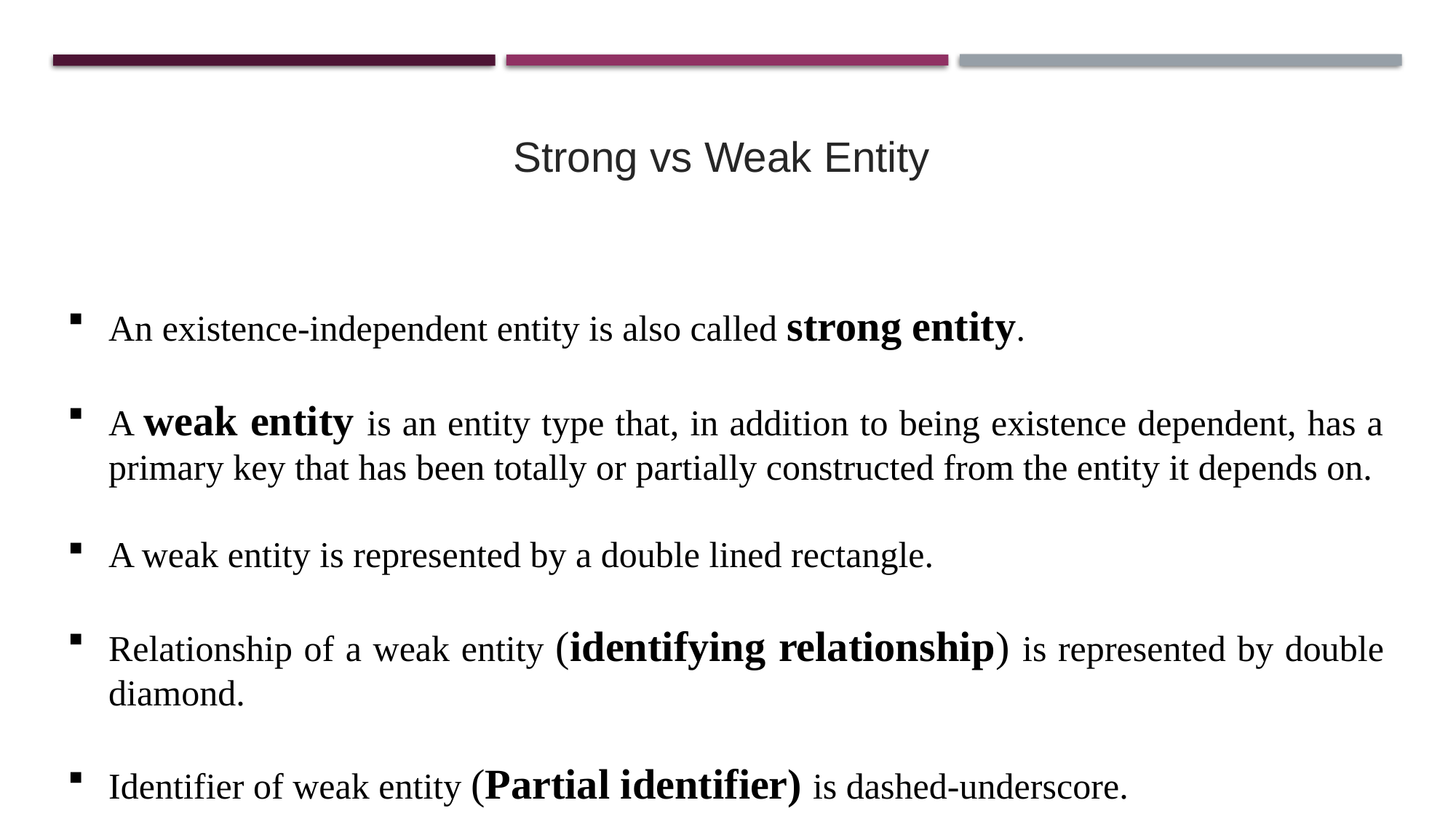

Strong vs Weak Entity
An existence-independent entity is also called strong entity.

A weak entity is an entity type that, in addition to being existence dependent, has a primary key that has been totally or partially constructed from the entity it depends on.

A weak entity is represented by a double lined rectangle.

Relationship of a weak entity (identifying relationship) is represented by double diamond.

Identifier of weak entity (Partial identifier) is dashed-underscore.